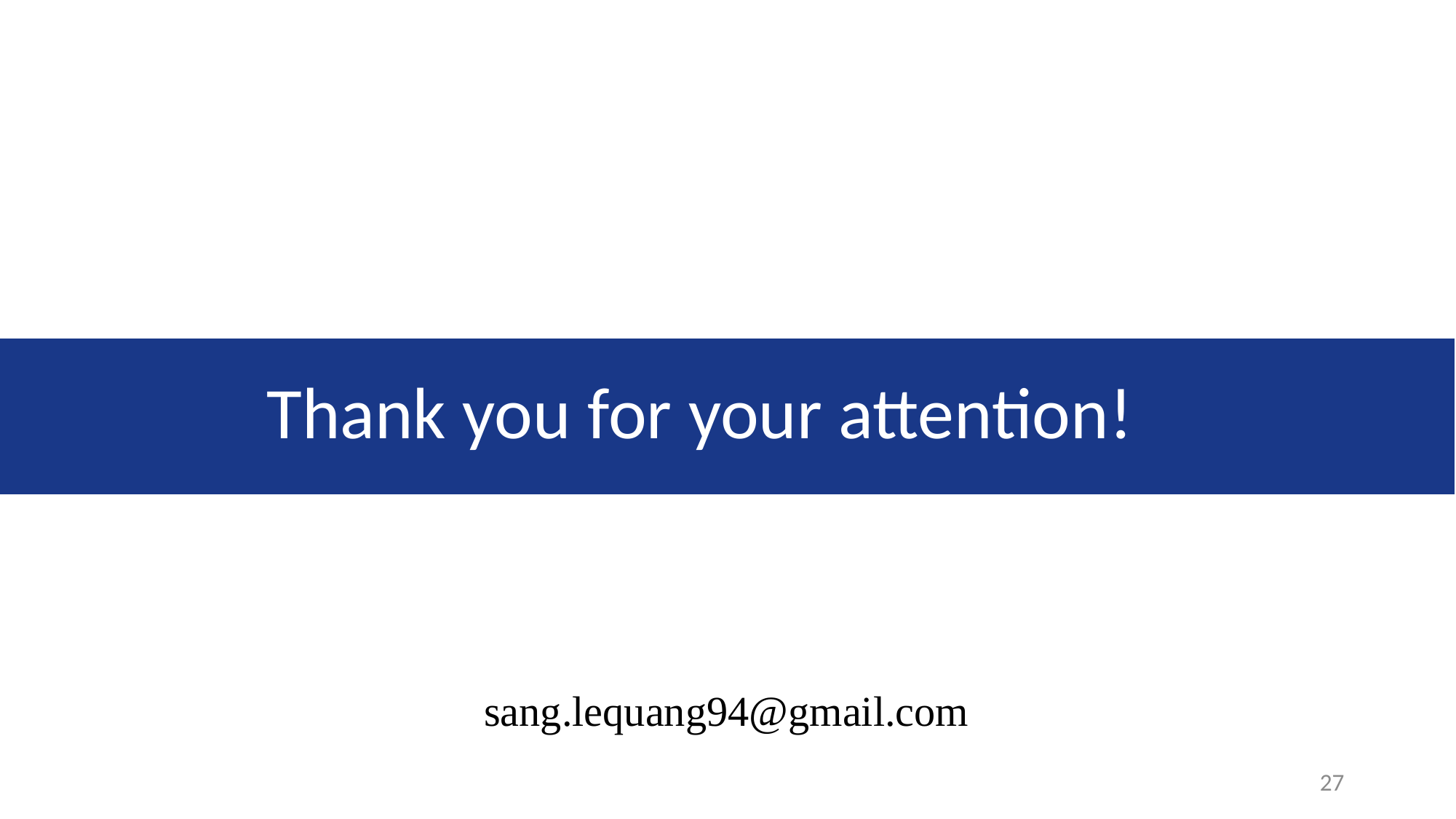

# Thank you for your attention!

Thank you for your attention!

sang.lequang94@gmail.com
sang.lequang94@gmail.com
27